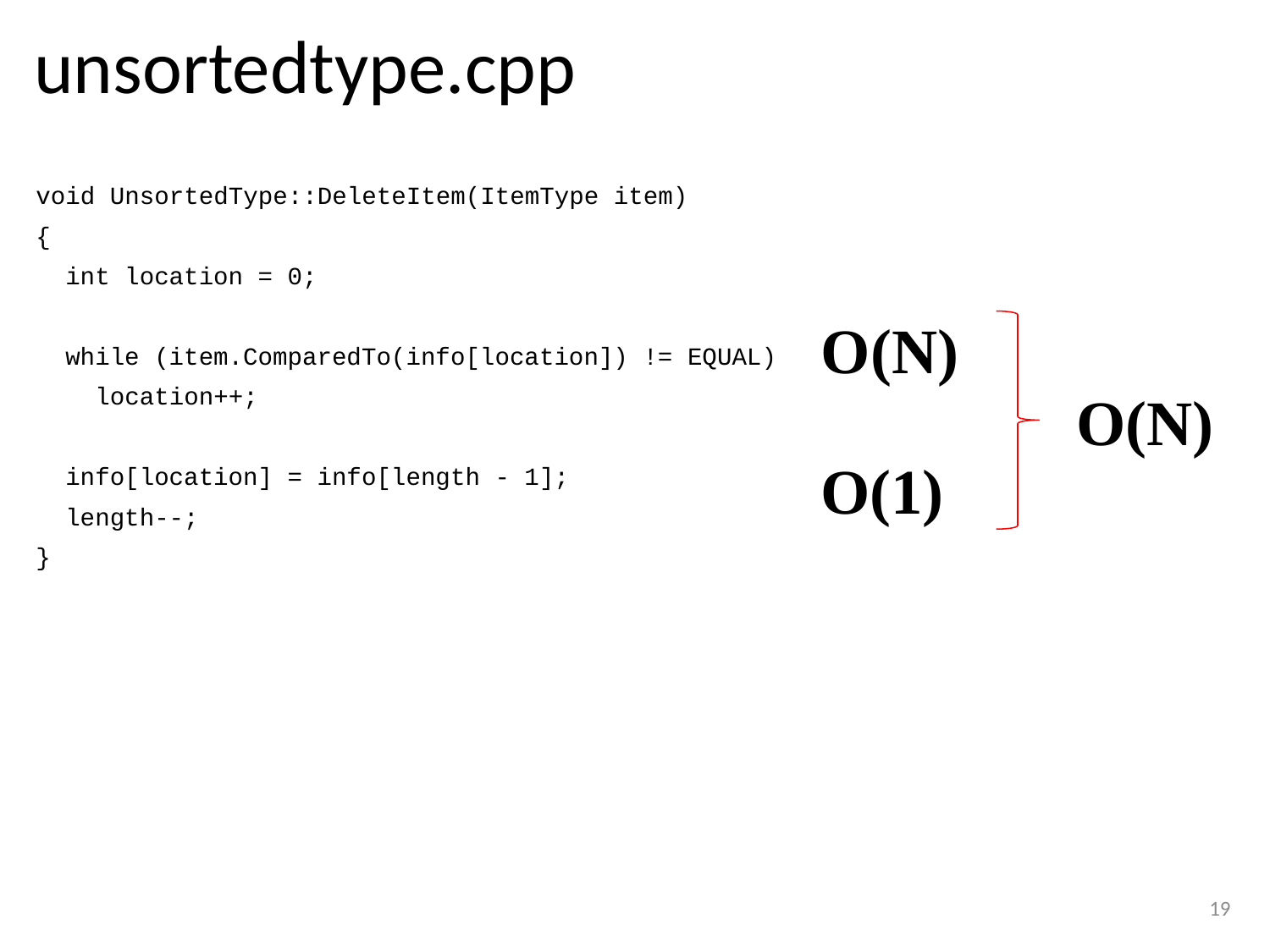

unsortedtype.cpp
void UnsortedType::DeleteItem(ItemType item)
{
  int location = 0;

  while (item.ComparedTo(info[location]) != EQUAL)
    location++;

  info[location] = info[length - 1];
  length--;
}
O(N)

O(N)
O(1)
19